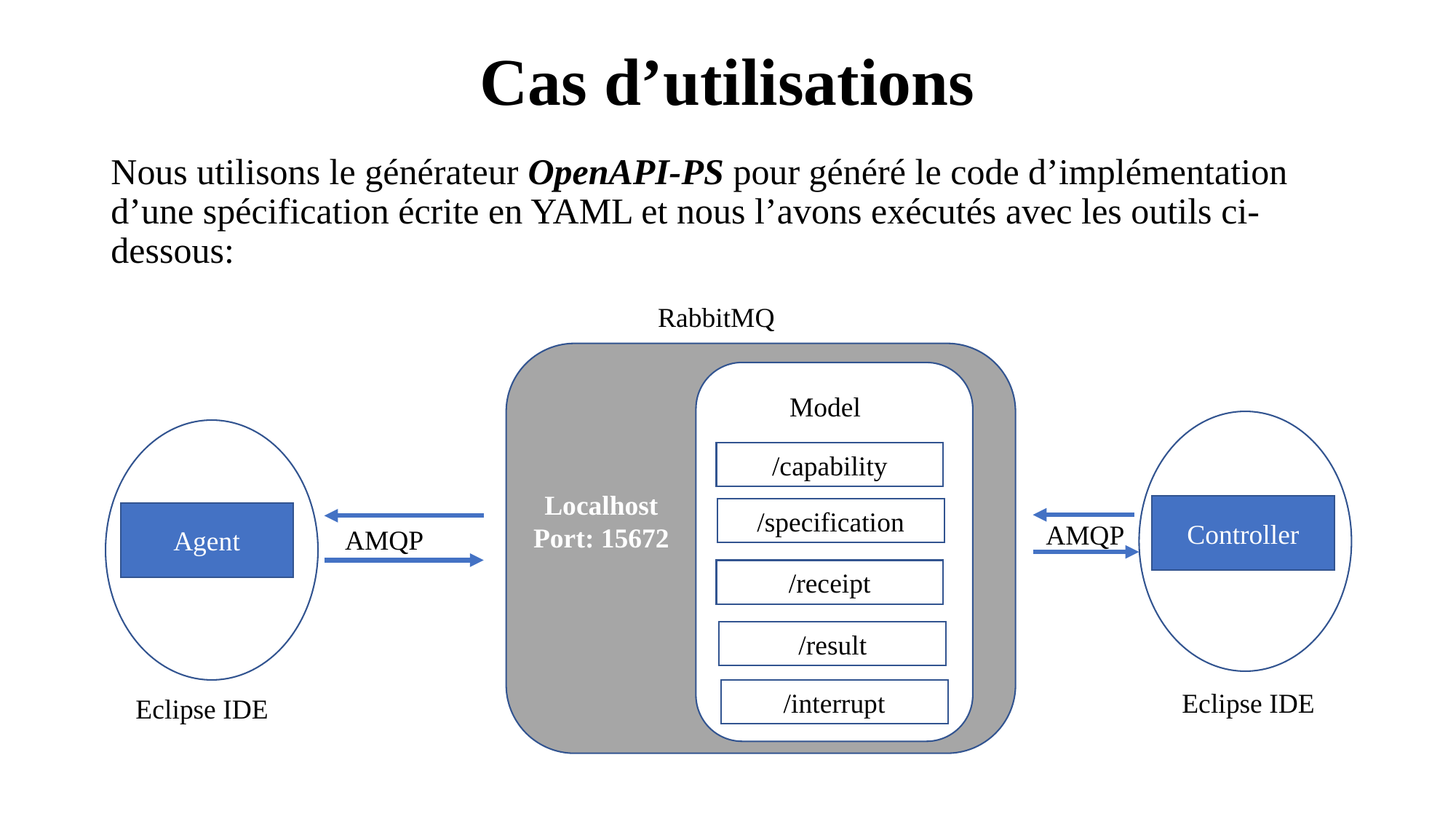

# Cas d’utilisations
Nous utilisons le générateur OpenAPI-PS pour généré le code d’implémentation d’une spécification écrite en YAML et nous l’avons exécutés avec les outils ci-dessous:
RabbitMQ

Model

Localhost
Port: 15672
/capability
Controller
/specification
Agent
AMQP
AMQP
/receipt
/result
Eclipse IDE
Eclipse IDE
/interrupt